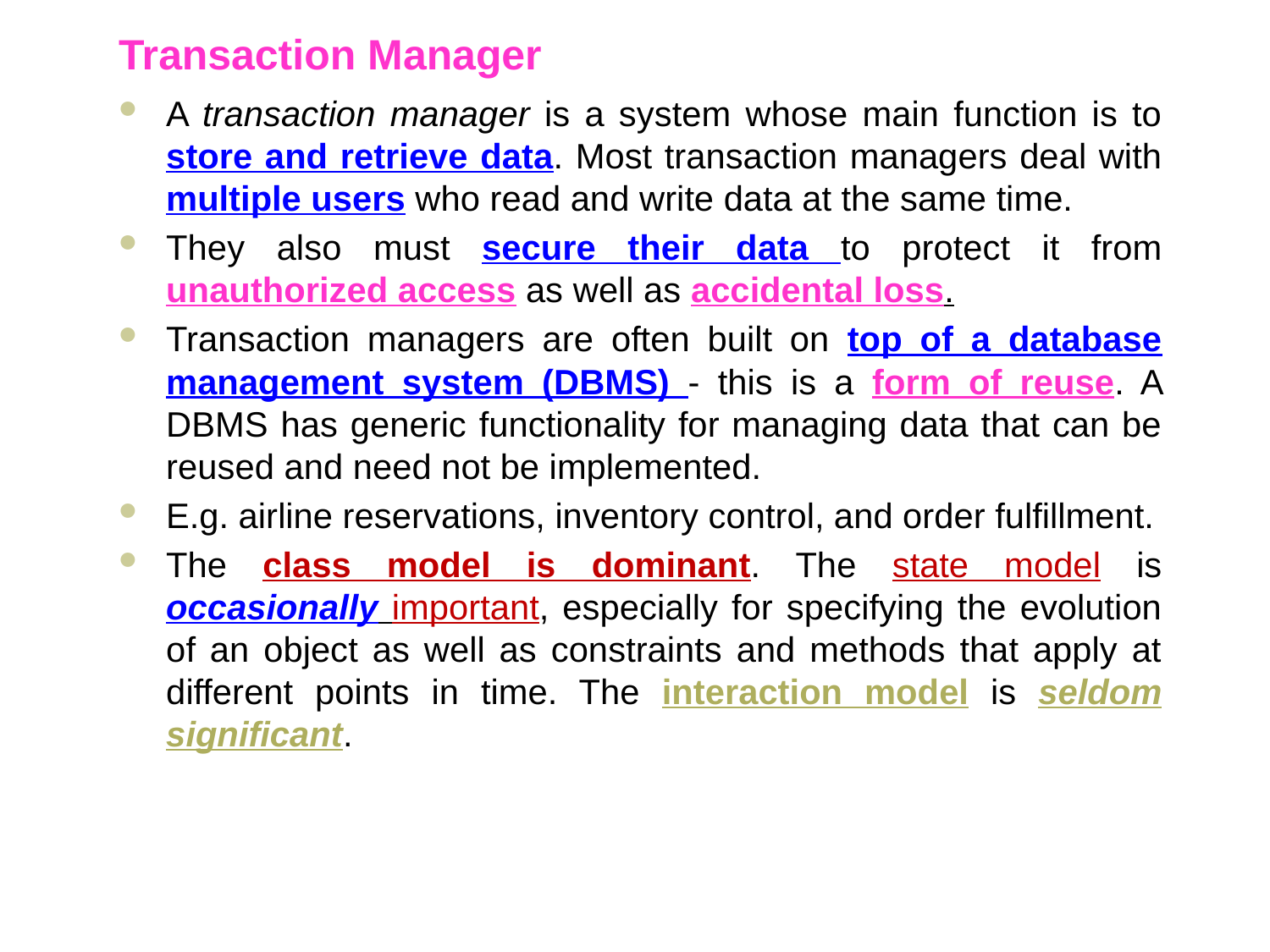

# Transaction Manager
A transaction manager is a system whose main function is to store and retrieve data. Most transaction managers deal with multiple users who read and write data at the same time.
They also must secure their data to protect it from unauthorized access as well as accidental loss.
Transaction managers are often built on top of a database management system (DBMS) - this is a form of reuse. A DBMS has generic functionality for managing data that can be reused and need not be implemented.
E.g. airline reservations, inventory control, and order fulfillment.
The class model is dominant. The state model is occasionally important, especially for specifying the evolution of an object as well as constraints and methods that apply at different points in time. The interaction model is seldom significant.